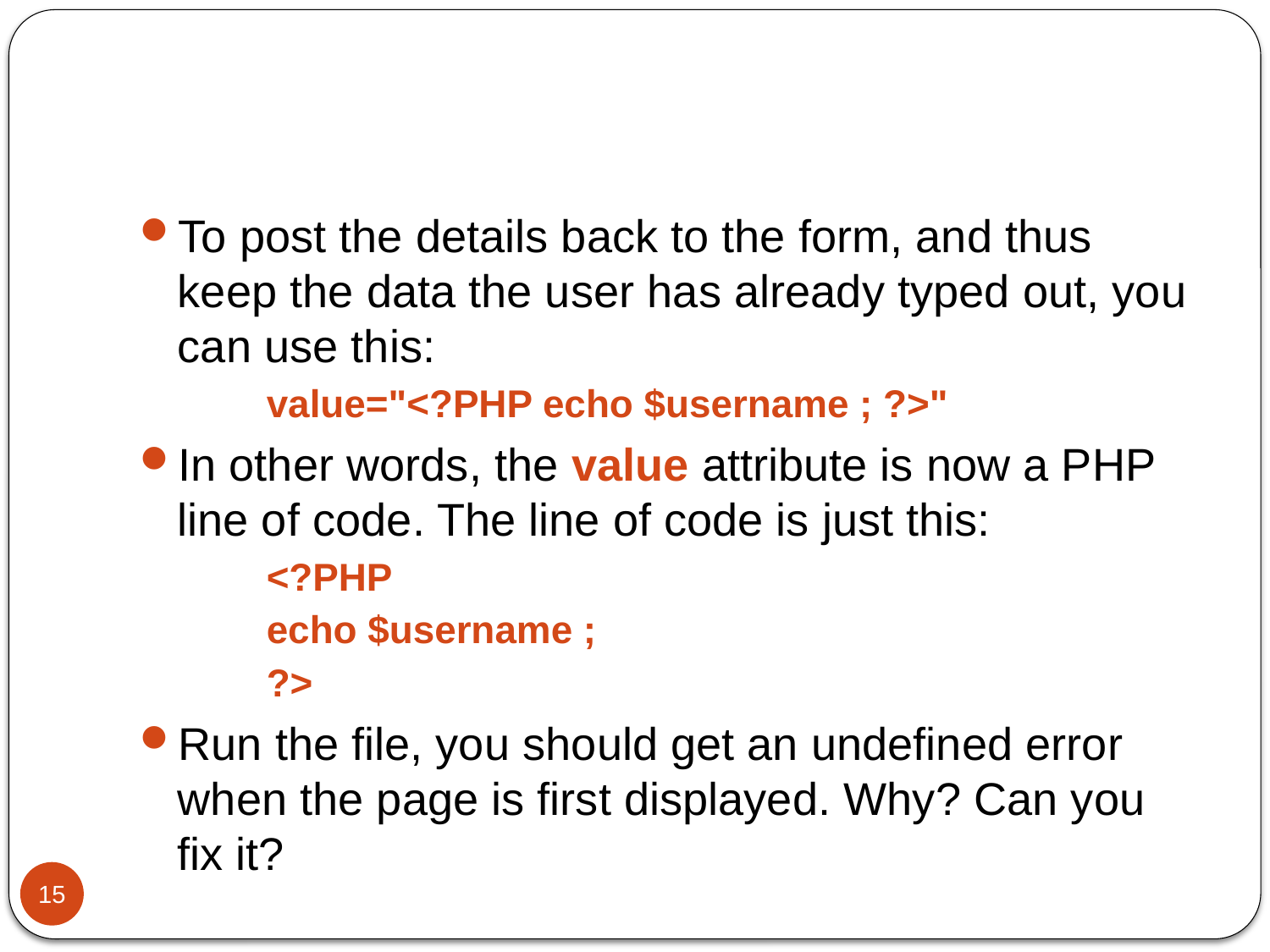

#
To post the details back to the form, and thus keep the data the user has already typed out, you can use this:
value="<?PHP echo $username ; ?>"
In other words, the value attribute is now a PHP line of code. The line of code is just this:
<?PHP
echo $username ;
?>
Run the file, you should get an undefined error when the page is first displayed. Why? Can you fix it?

15